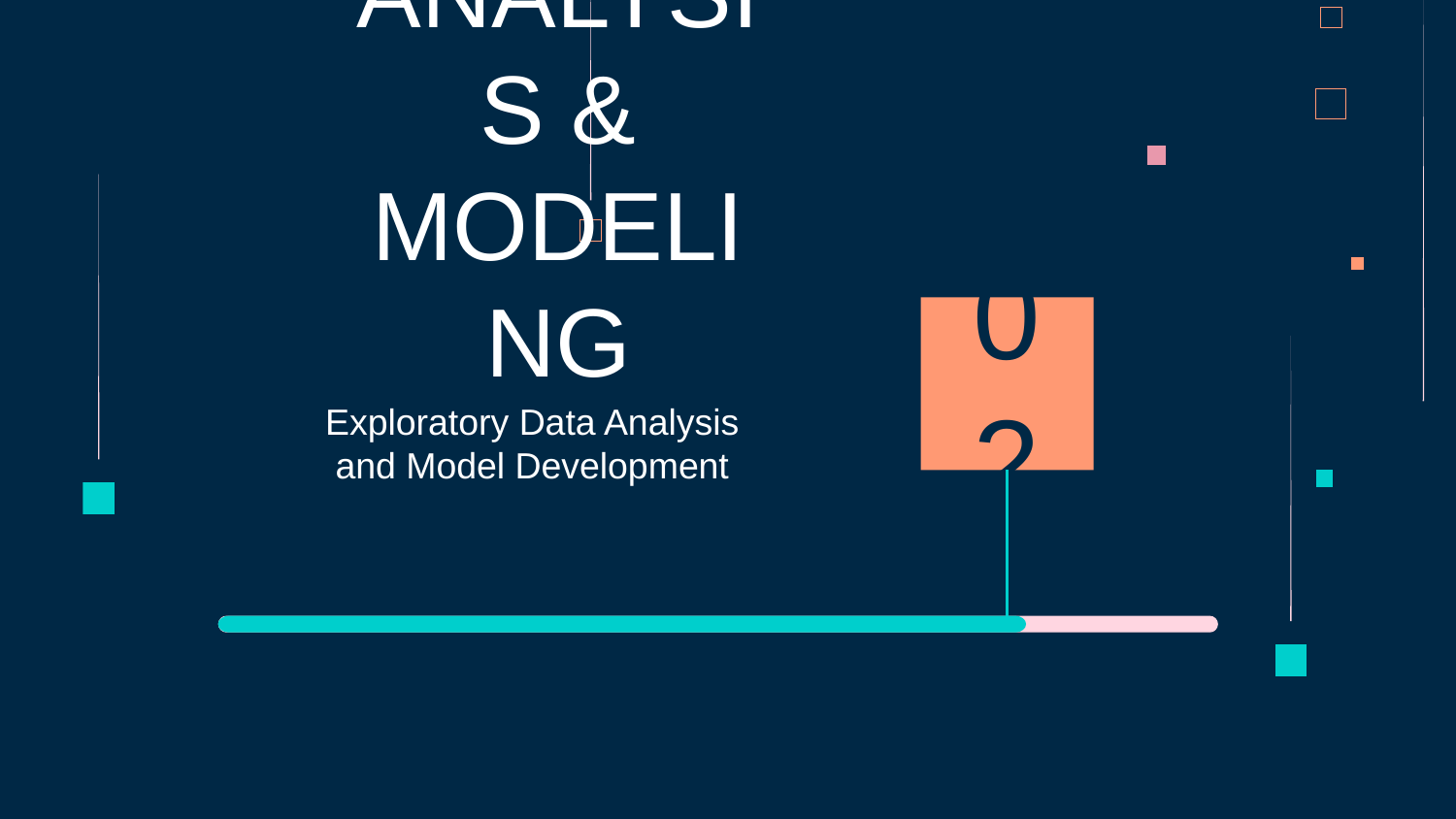

# ANALYSIS & MODELING

02
Exploratory Data Analysis and Model Development